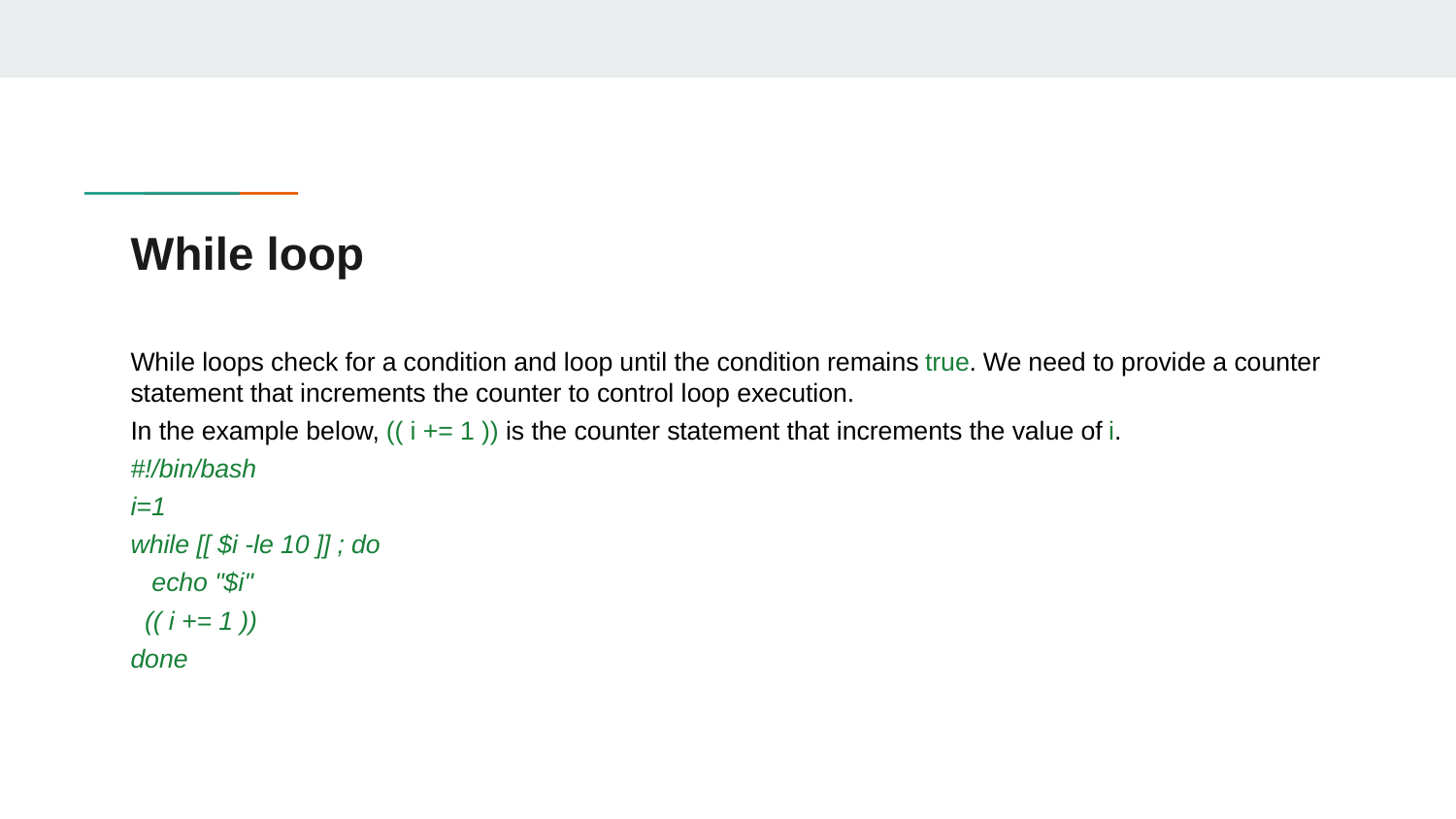

# While loop
While loops check for a condition and loop until the condition remains true. We need to provide a counter statement that increments the counter to control loop execution.
In the example below, (( i += 1 )) is the counter statement that increments the value of i.
#!/bin/bash
i=1
while [[ $i -le 10 ]] ; do
   echo "$i"
  (( i += 1 ))
done